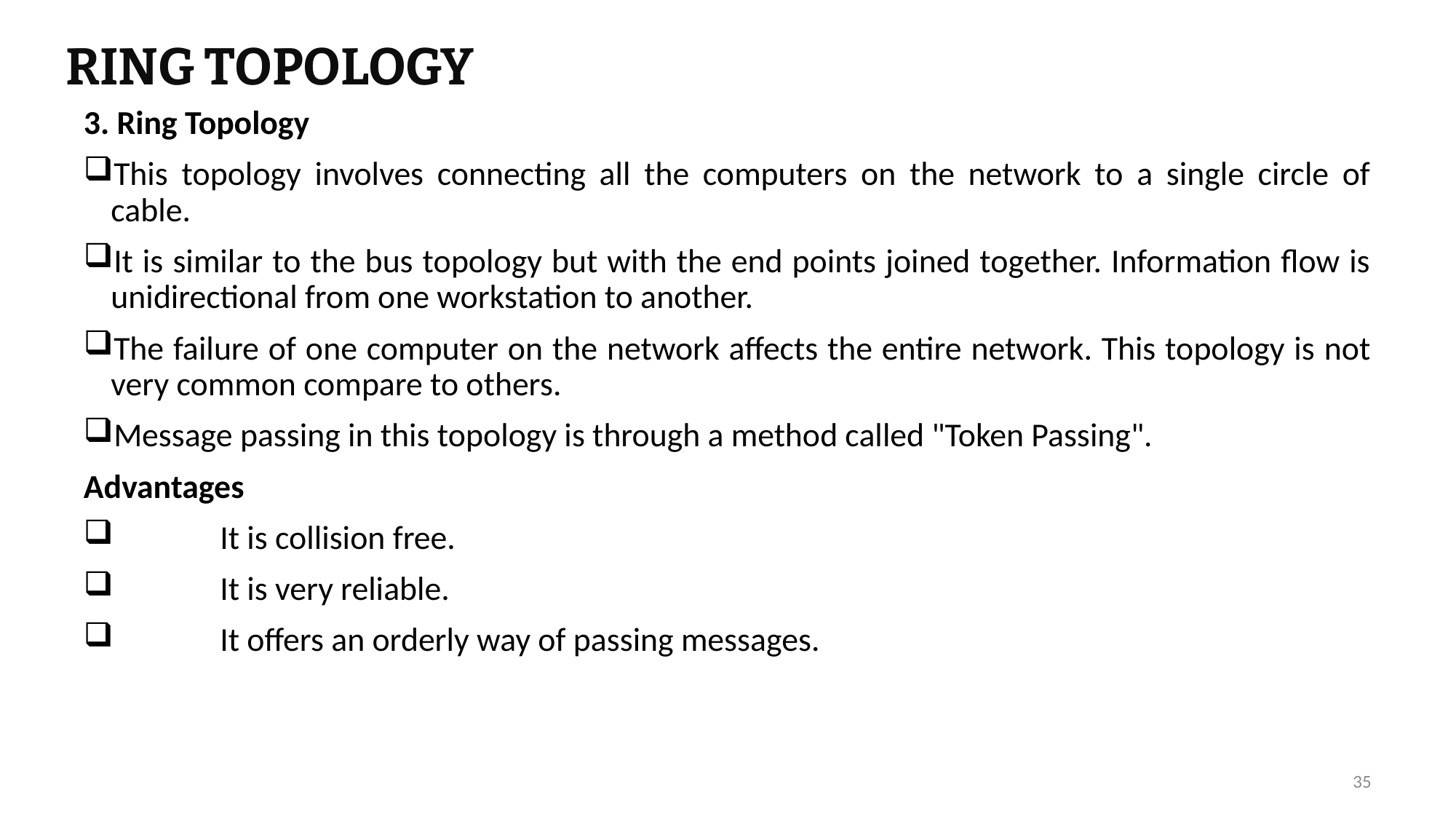

RING TOPOLOGY
3. Ring Topology
This topology involves connecting all the computers on the network to a single circle of cable.
It is similar to the bus topology but with the end points joined together. Information flow is unidirectional from one workstation to another.
The failure of one computer on the network affects the entire network. This topology is not very common compare to others.
Message passing in this topology is through a method called "Token Passing".
Advantages
	It is collision free.
	It is very reliable.
	It offers an orderly way of passing messages.
35